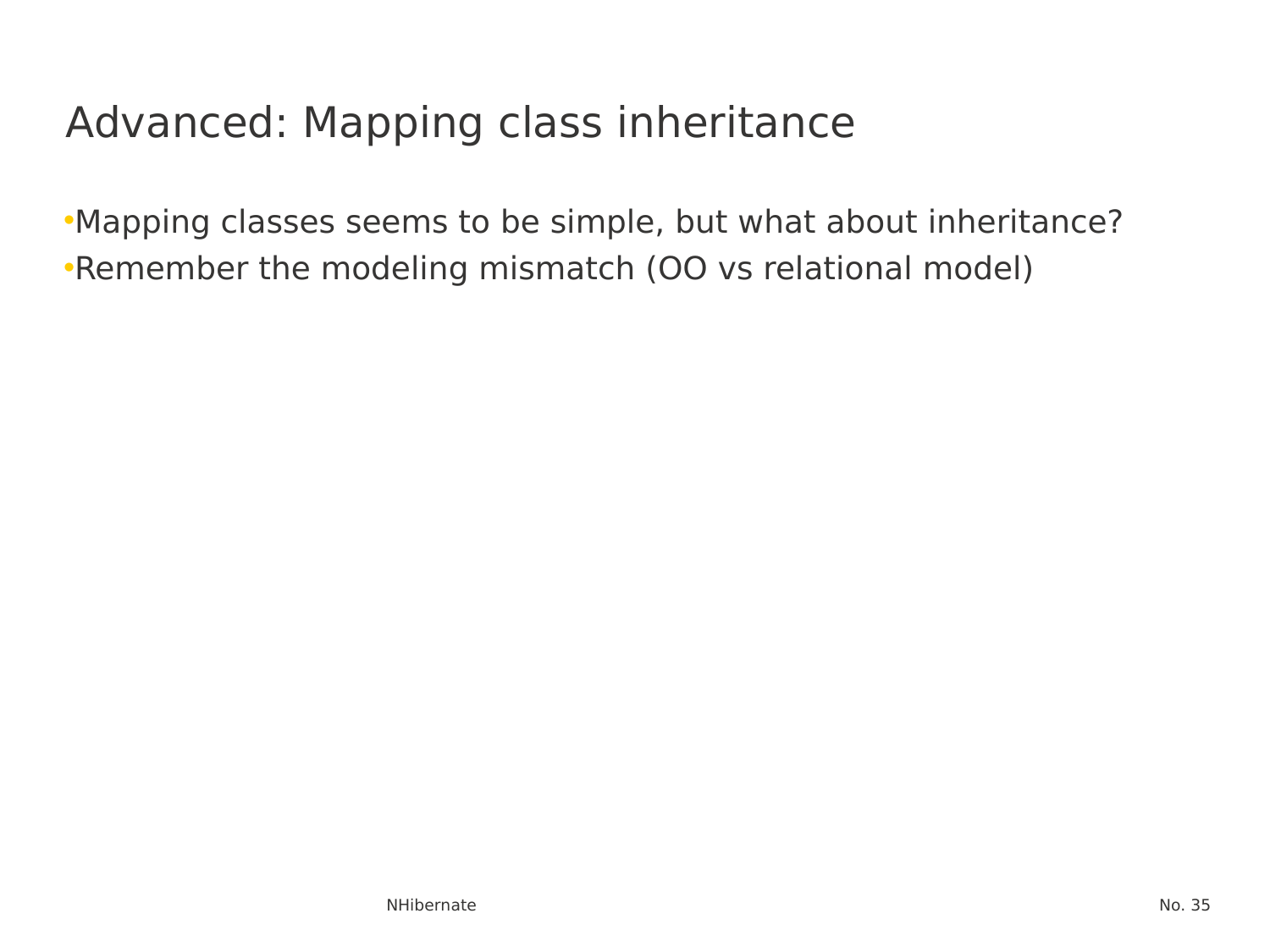

# Advanced: Mapping class inheritance
Mapping classes seems to be simple, but what about inheritance?
Remember the modeling mismatch (OO vs relational model)
NHibernate
No. 35